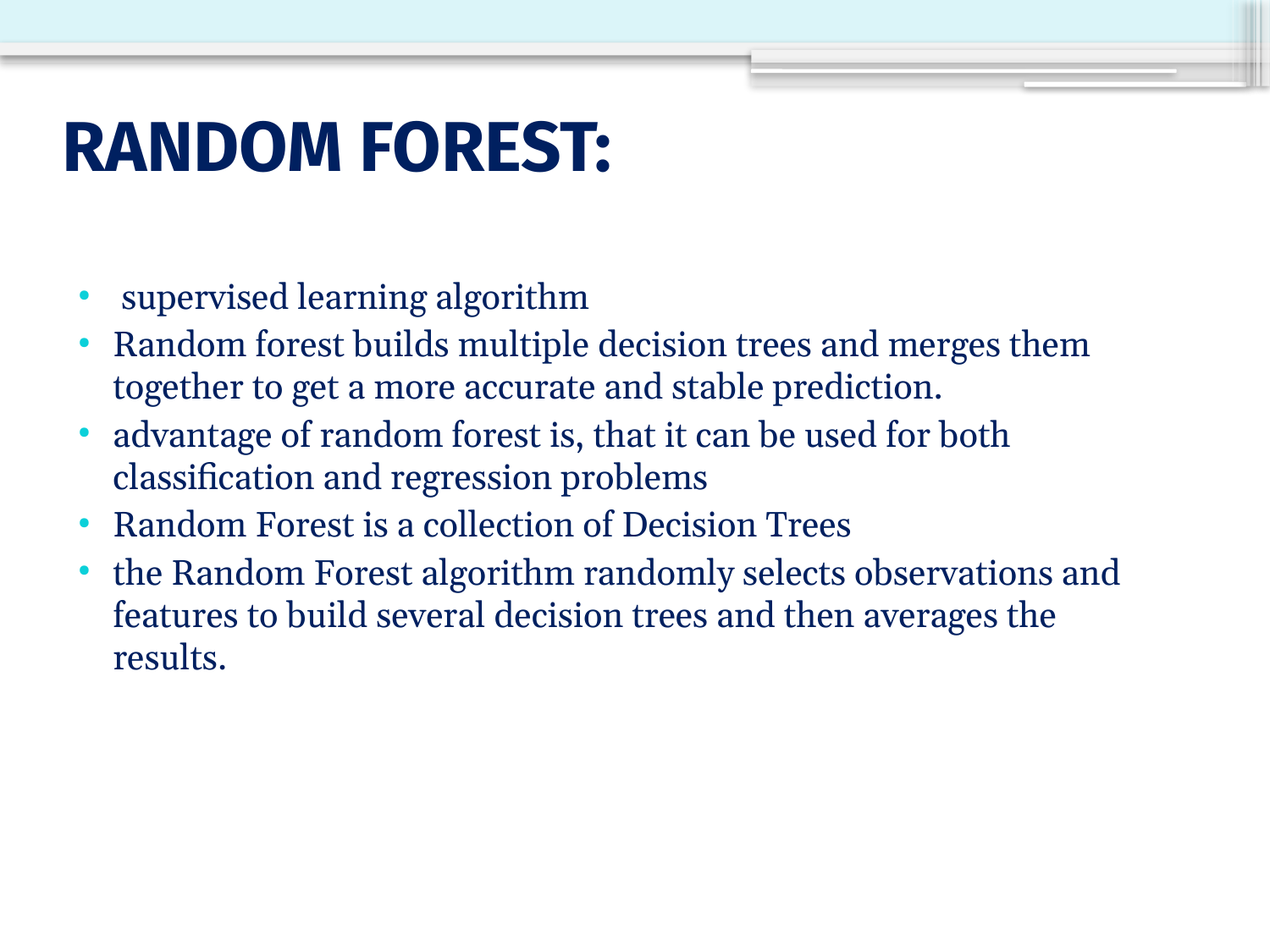

# RANDOM FOREST:
 supervised learning algorithm
Random forest builds multiple decision trees and merges them together to get a more accurate and stable prediction.
advantage of random forest is, that it can be used for both classification and regression problems
Random Forest is a collection of Decision Trees
the Random Forest algorithm randomly selects observations and features to build several decision trees and then averages the results.